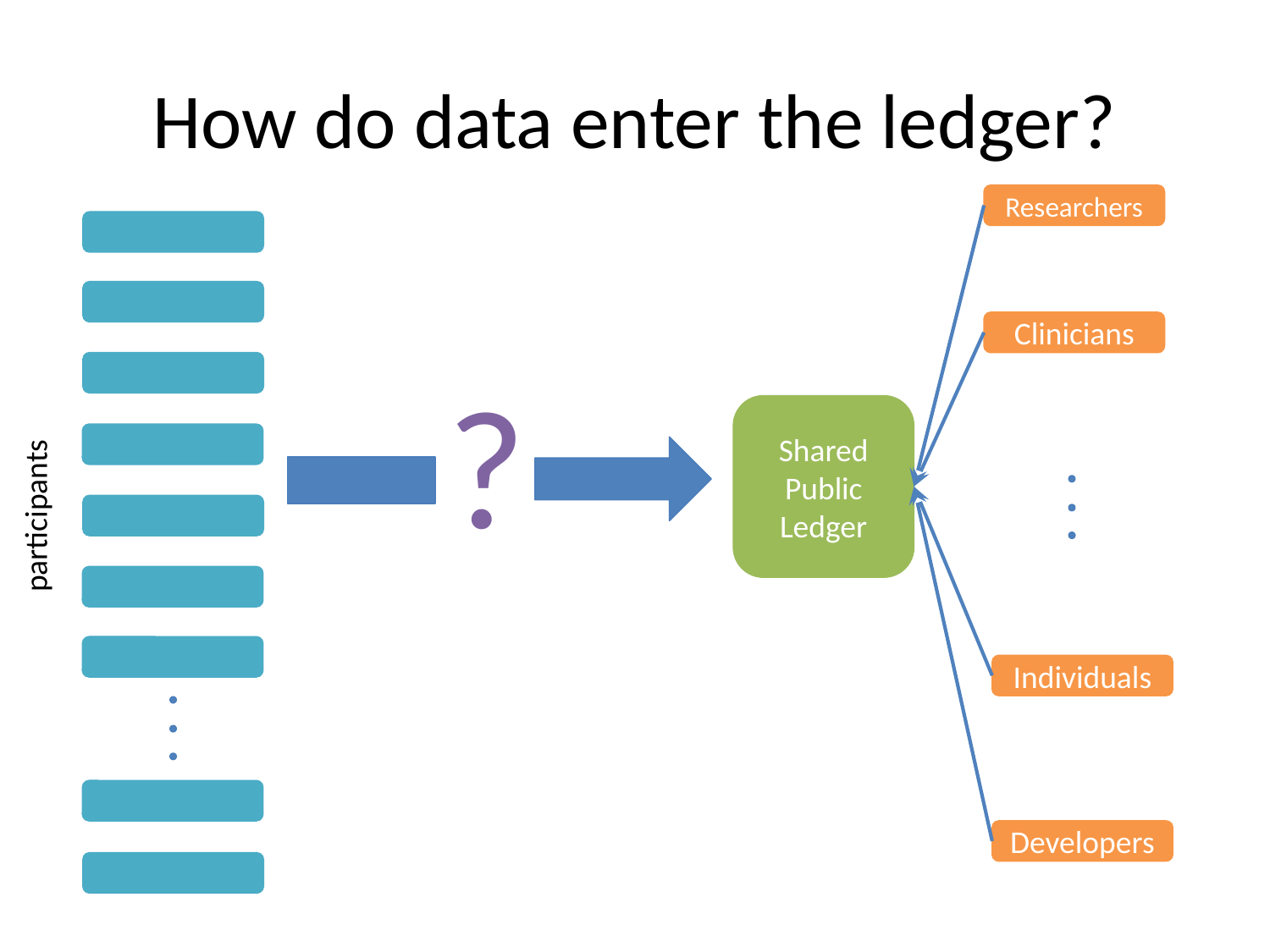

# How do data enter the ledger?
Researchers

Clinicians

?
Shared Public Ledger

Individuals

Developers

participants